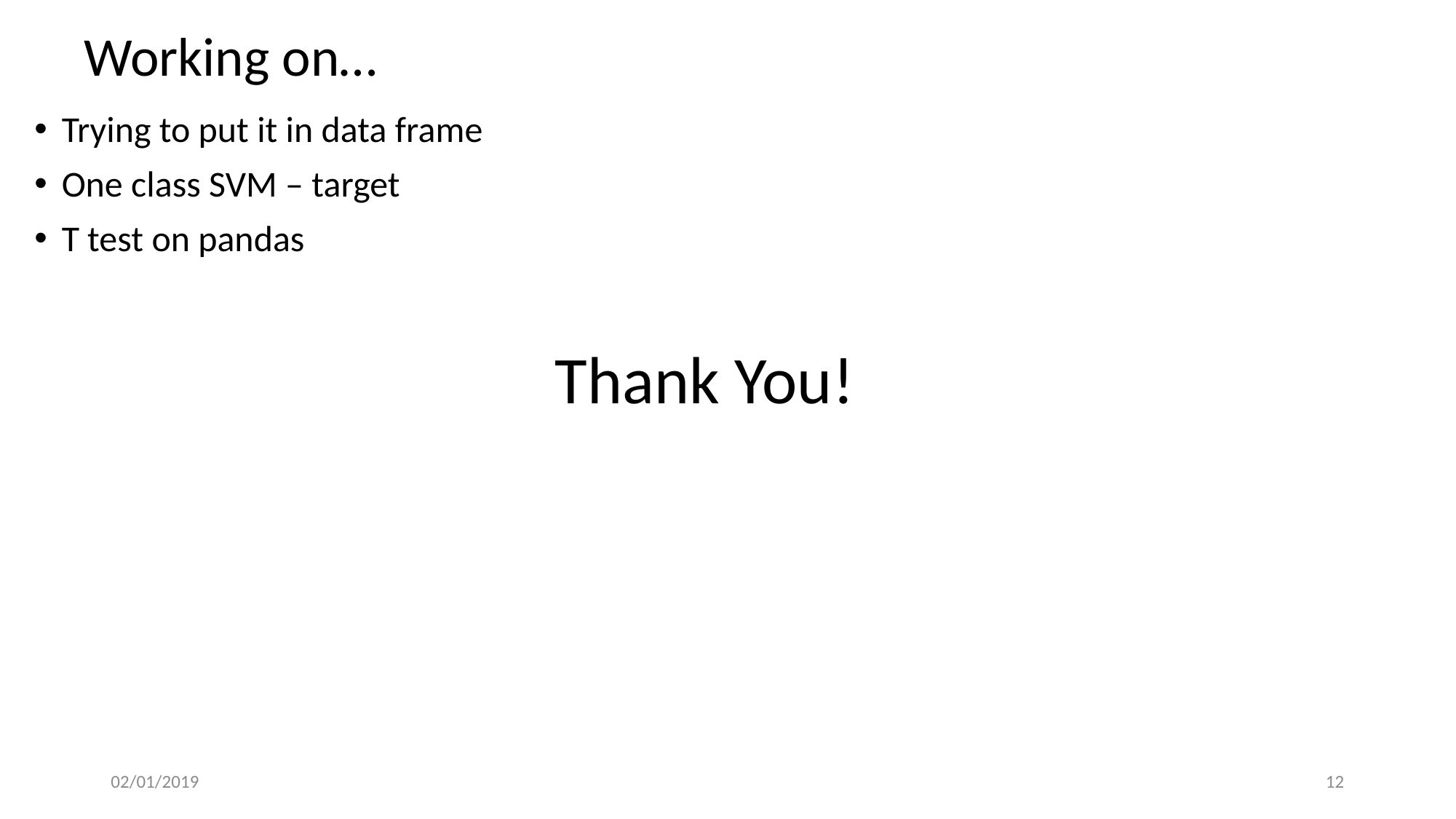

# Working on…
Trying to put it in data frame
One class SVM – target
T test on pandas

Thank You!
02/01/2019
12